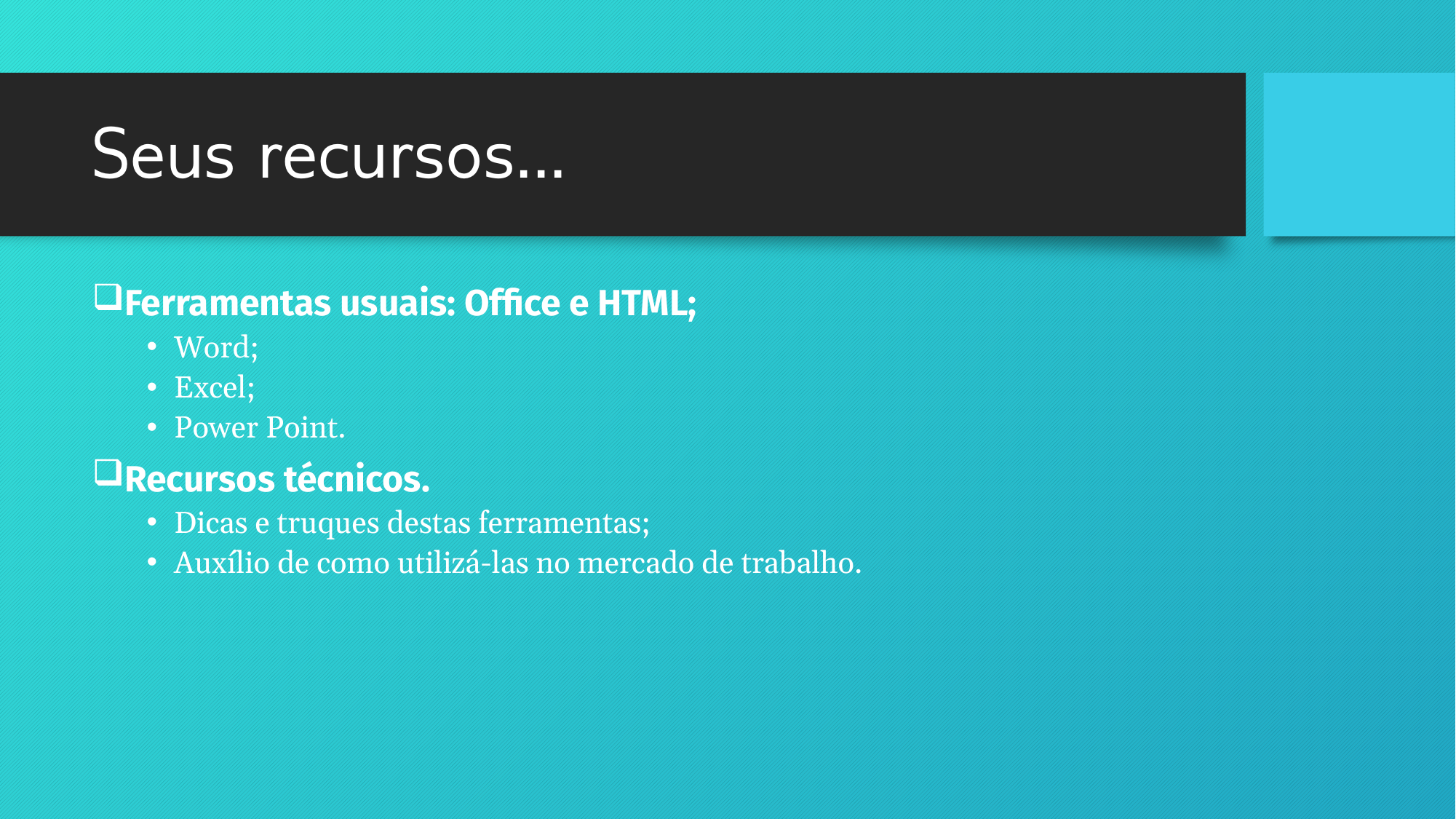

# Seus recursos...
Ferramentas usuais: Office e HTML;
Word;
Excel;
Power Point.
Recursos técnicos.
Dicas e truques destas ferramentas;
Auxílio de como utilizá-las no mercado de trabalho.